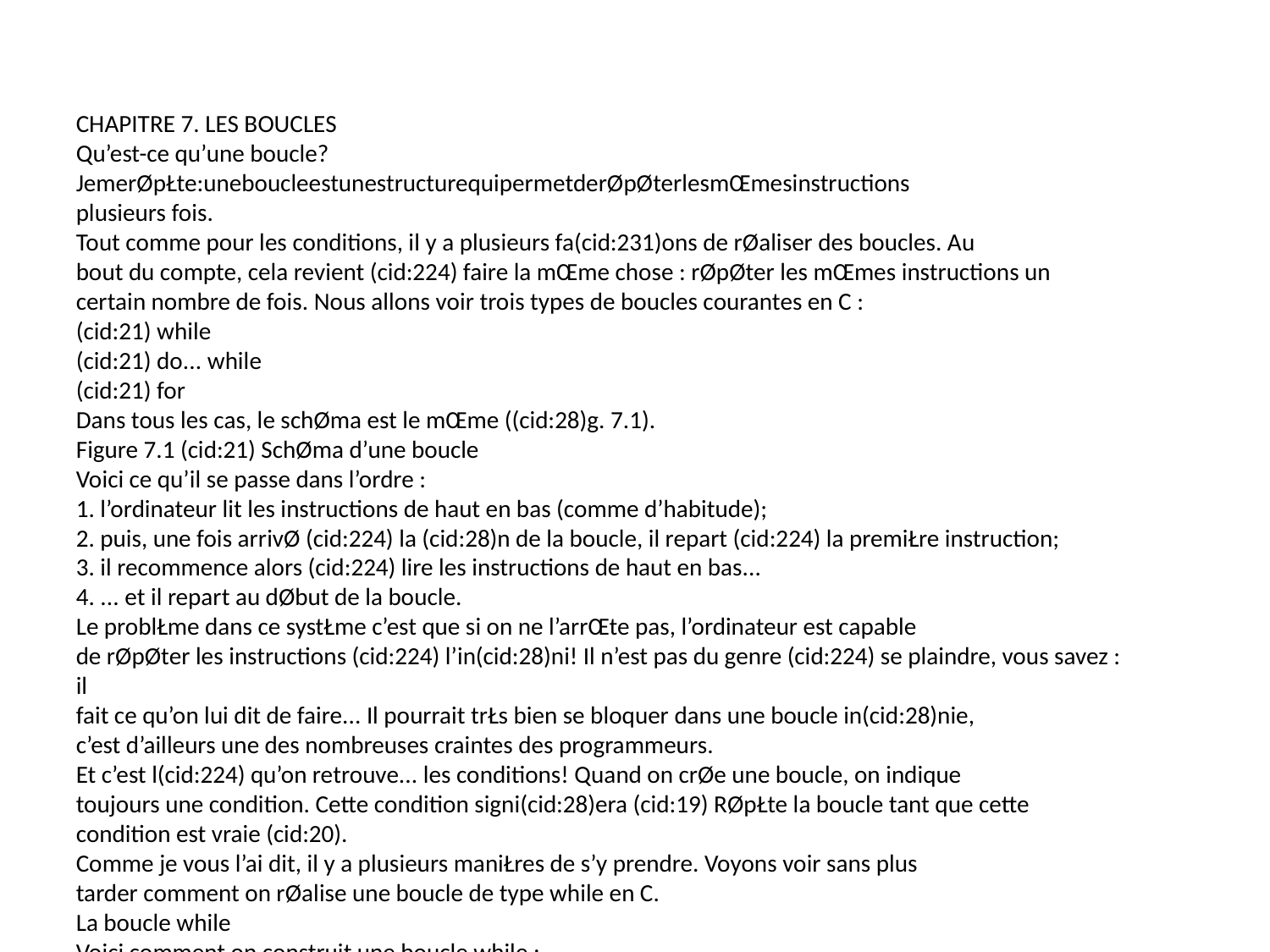

CHAPITRE 7. LES BOUCLES
Qu’est-ce qu’une boucle?
JemerØpŁte:uneboucleestunestructurequipermetderØpØterlesmŒmesinstructions
plusieurs fois.
Tout comme pour les conditions, il y a plusieurs fa(cid:231)ons de rØaliser des boucles. Au
bout du compte, cela revient (cid:224) faire la mŒme chose : rØpØter les mŒmes instructions un
certain nombre de fois. Nous allons voir trois types de boucles courantes en C :
(cid:21) while
(cid:21) do... while
(cid:21) for
Dans tous les cas, le schØma est le mŒme ((cid:28)g. 7.1).
Figure 7.1 (cid:21) SchØma d’une boucle
Voici ce qu’il se passe dans l’ordre :
1. l’ordinateur lit les instructions de haut en bas (comme d’habitude);
2. puis, une fois arrivØ (cid:224) la (cid:28)n de la boucle, il repart (cid:224) la premiŁre instruction;
3. il recommence alors (cid:224) lire les instructions de haut en bas...
4. ... et il repart au dØbut de la boucle.
Le problŁme dans ce systŁme c’est que si on ne l’arrŒte pas, l’ordinateur est capable
de rØpØter les instructions (cid:224) l’in(cid:28)ni! Il n’est pas du genre (cid:224) se plaindre, vous savez : il
fait ce qu’on lui dit de faire... Il pourrait trŁs bien se bloquer dans une boucle in(cid:28)nie,
c’est d’ailleurs une des nombreuses craintes des programmeurs.
Et c’est l(cid:224) qu’on retrouve... les conditions! Quand on crØe une boucle, on indique
toujours une condition. Cette condition signi(cid:28)era (cid:19) RØpŁte la boucle tant que cette
condition est vraie (cid:20).
Comme je vous l’ai dit, il y a plusieurs maniŁres de s’y prendre. Voyons voir sans plus
tarder comment on rØalise une boucle de type while en C.
La boucle while
Voici comment on construit une boucle while :
while (/* Condition */)
{
94